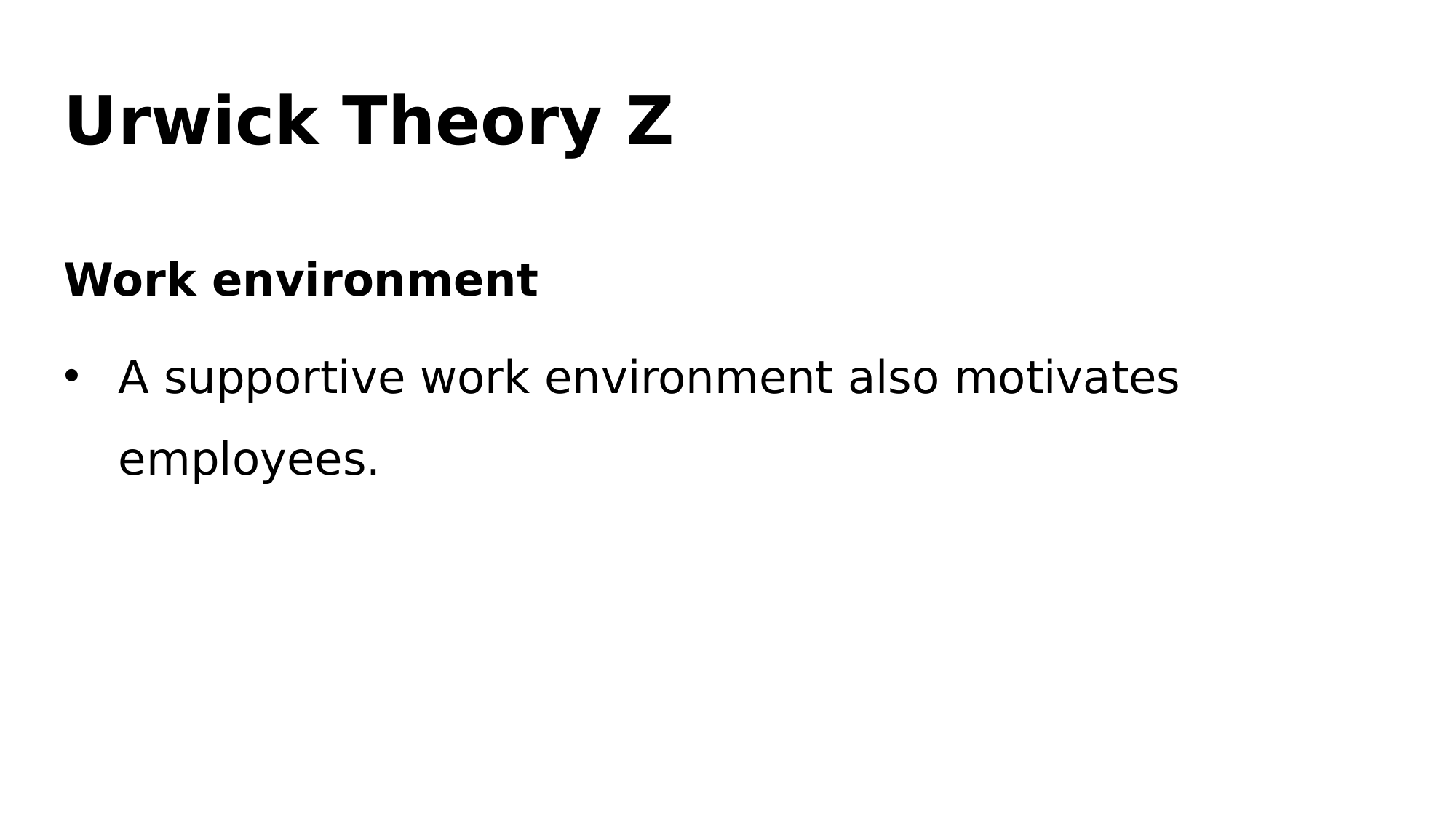

# Urwick Theory Z
Work environment
A supportive work environment also motivates employees.